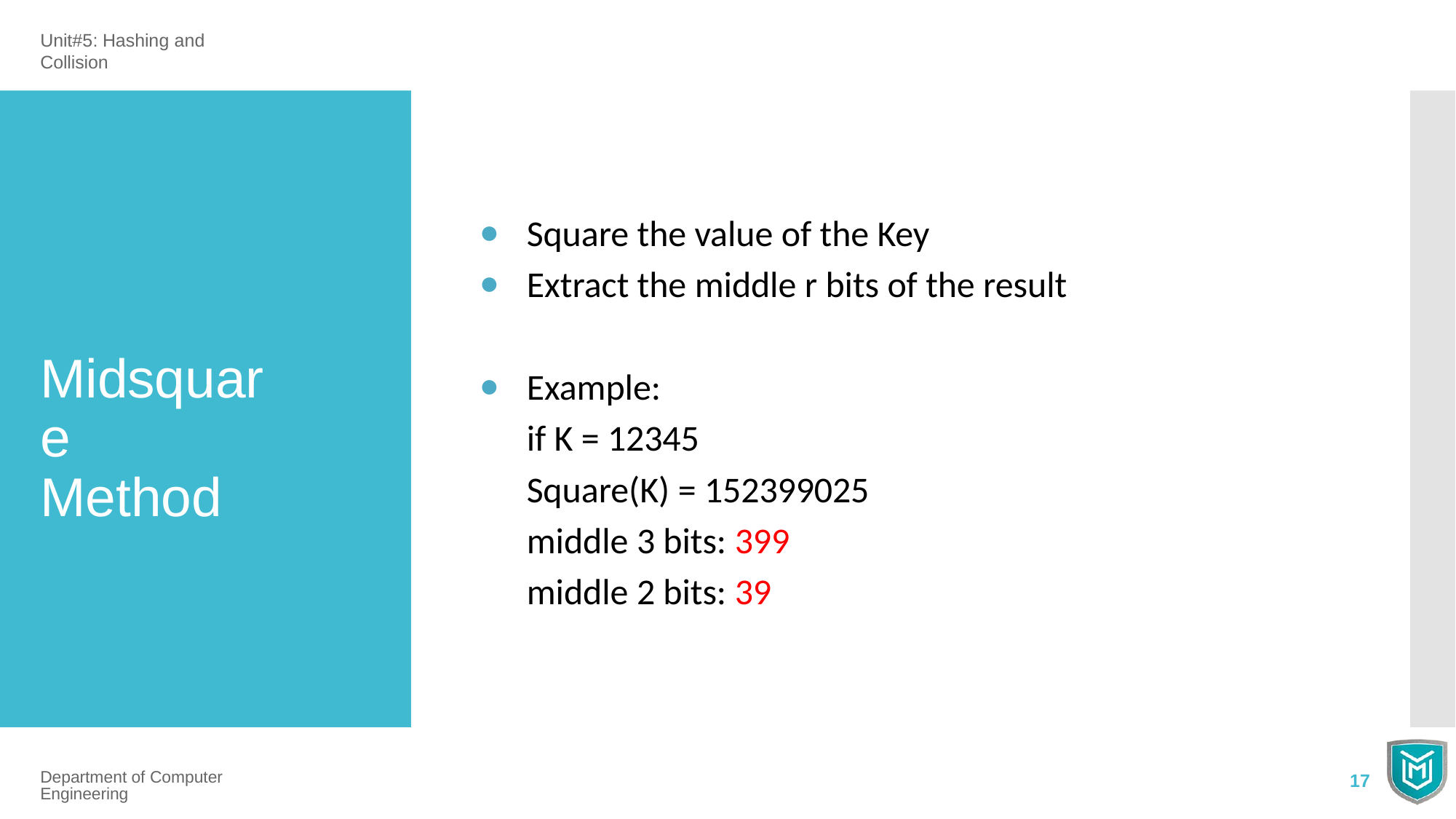

Unit#5: Hashing and Collision
Square the value of the Key
Extract the middle r bits of the result
Midsquare  Method
Example:
if K = 12345
Square(K) = 152399025
middle 3 bits: 399
middle 2 bits: 39
Department of Computer Engineering
17